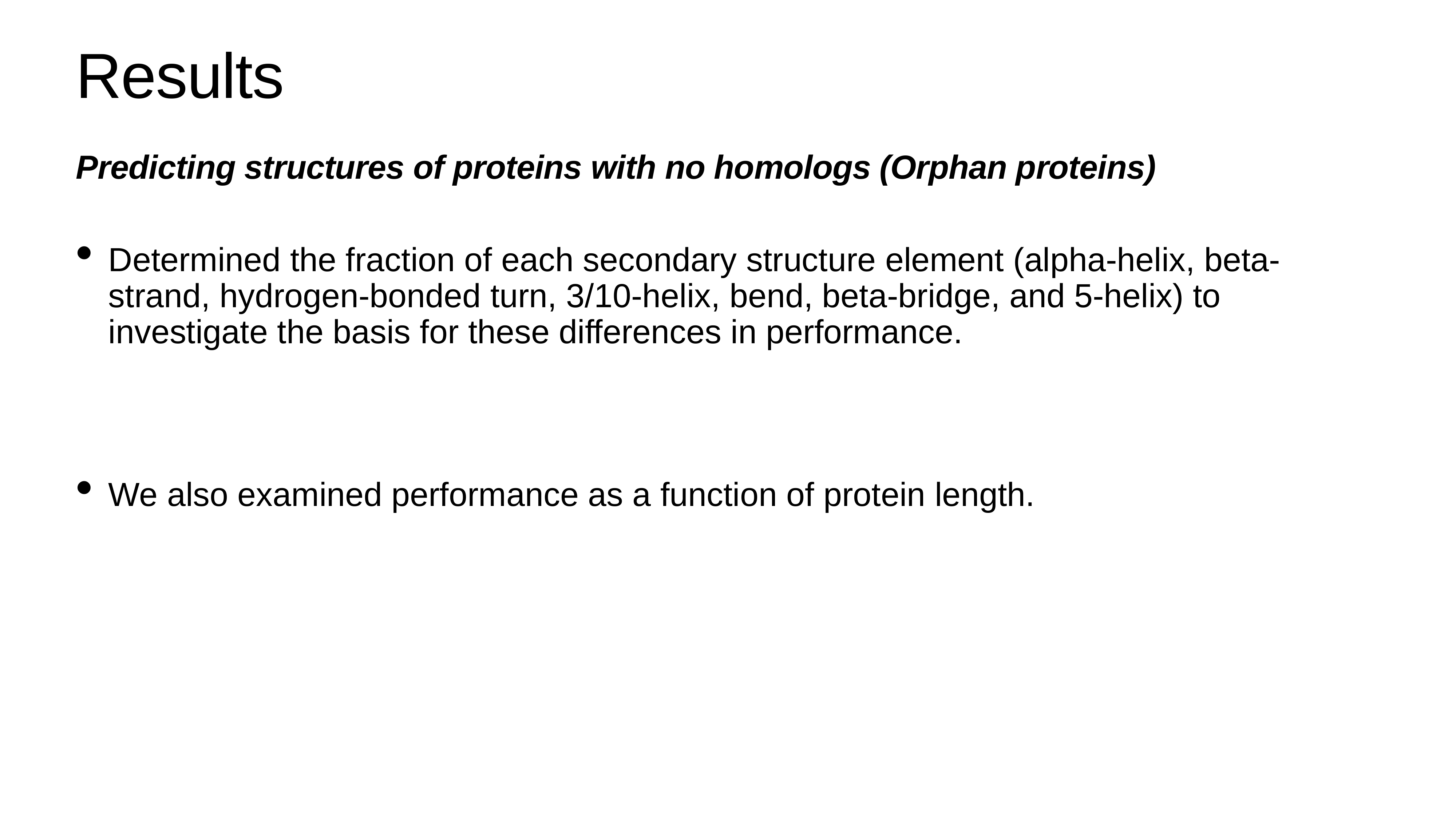

# Results
Predicting structures of proteins with no homologs (Orphan proteins)
Determined the fraction of each secondary structure element (alpha-helix, beta-strand, hydrogen-bonded turn, 3/10-helix, bend, beta-bridge, and 5-helix) to investigate the basis for these differences in performance.

We also examined performance as a function of protein length.